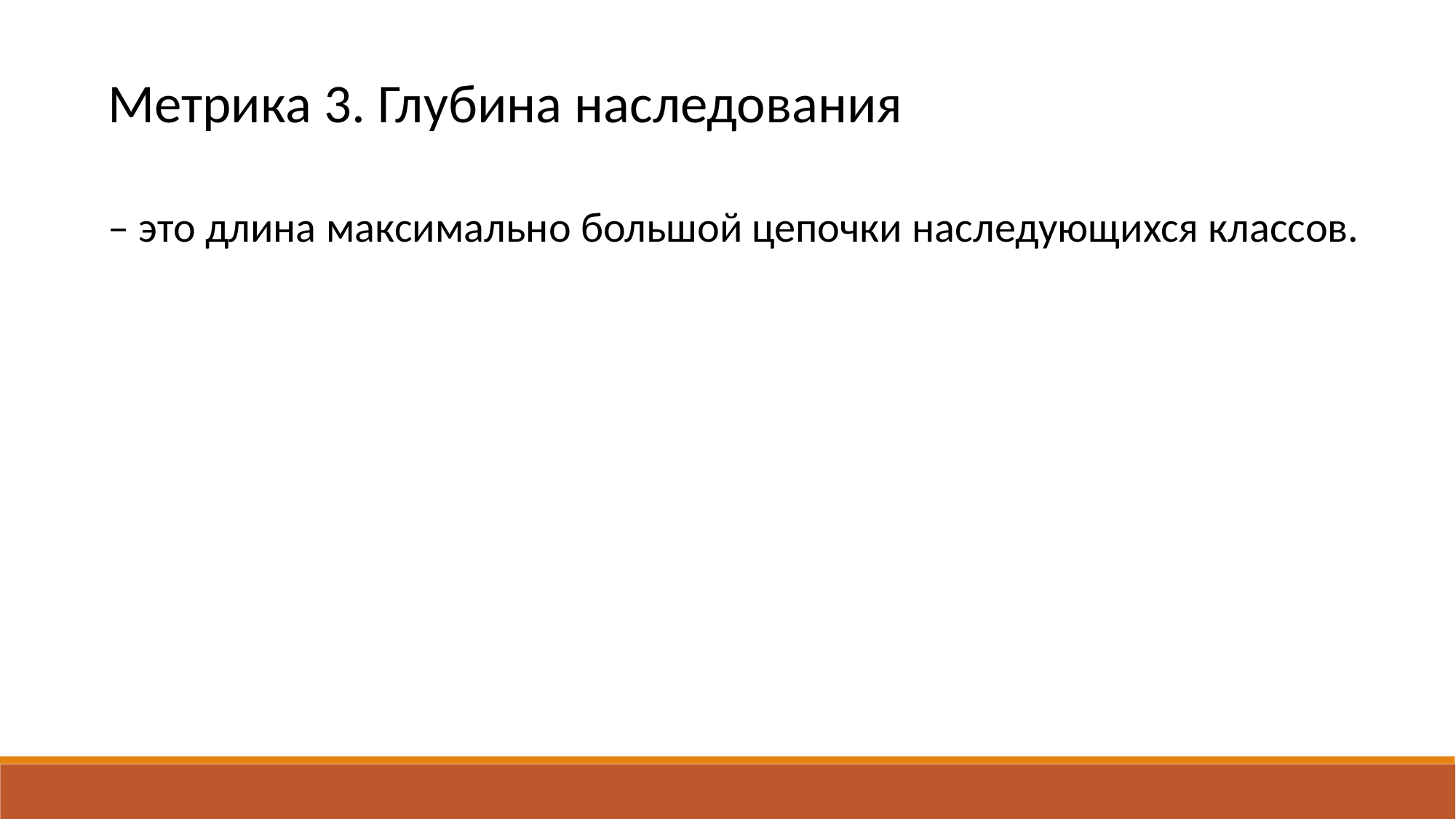

Метрика 3. Глубина наследования

– это длина максимально большой цепочки наследующихся классов.